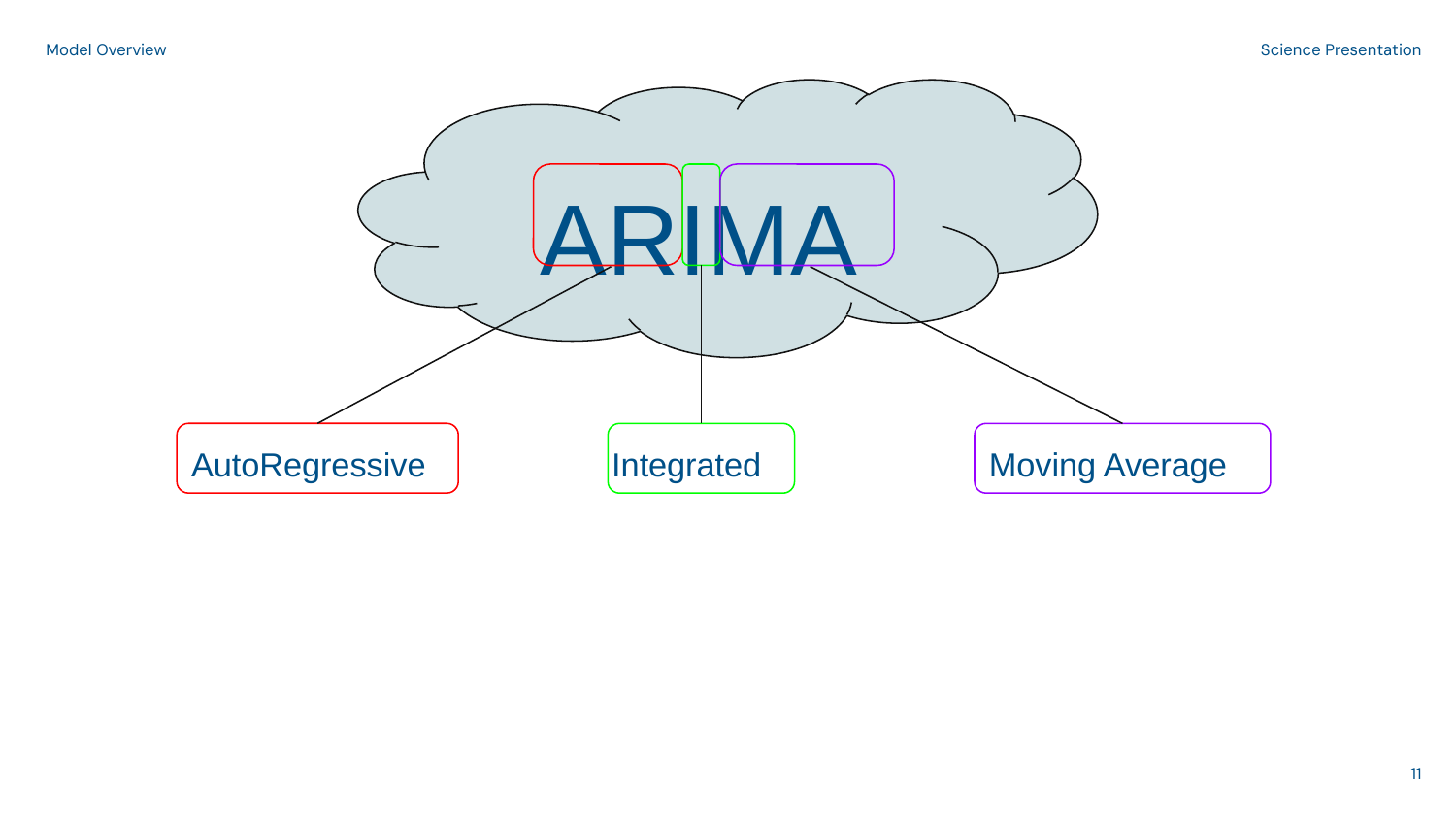

Model Overview
Science Presentation

ARIMA

AutoRegressive

Integrated
Moving Average

11